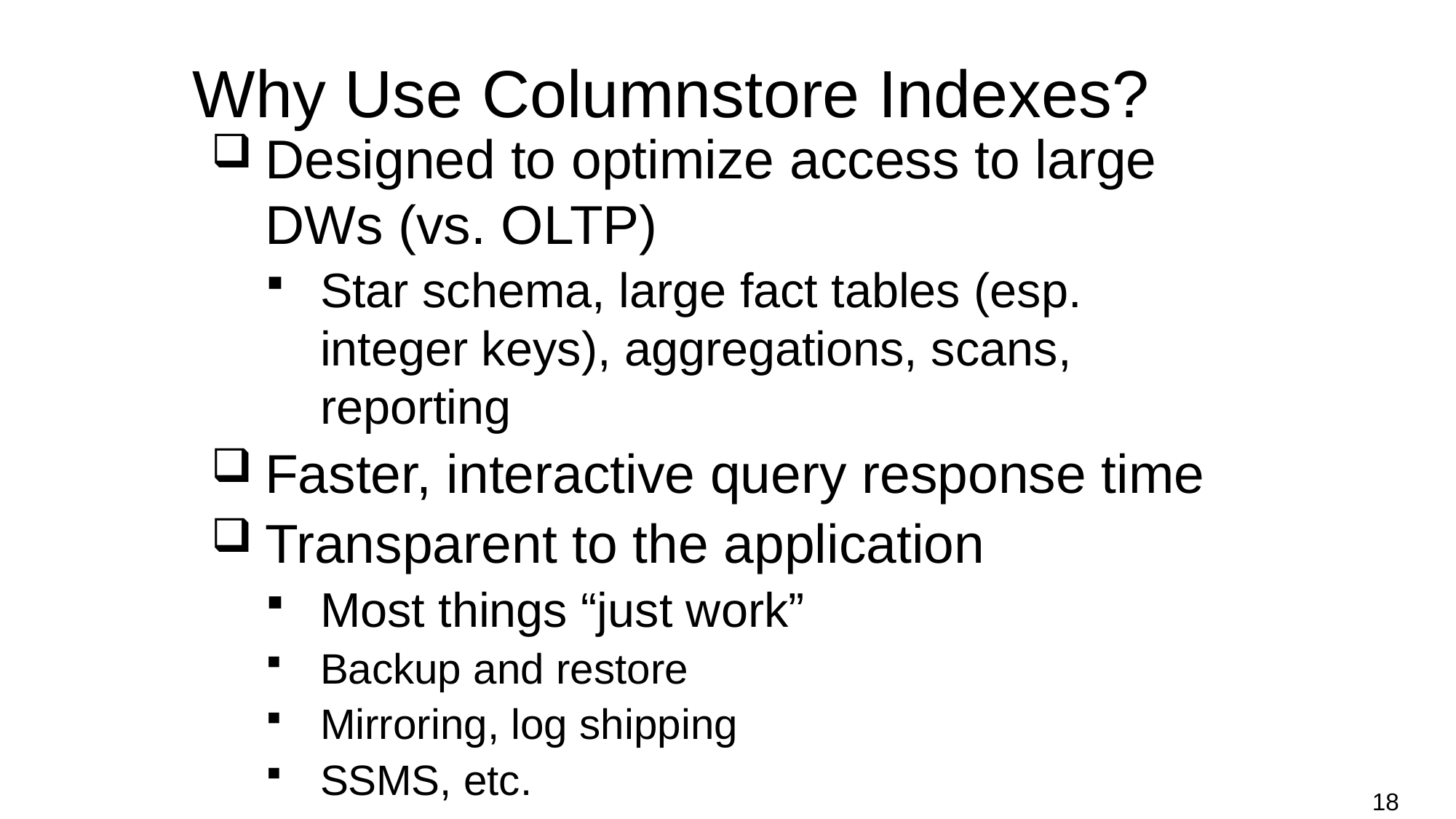

# Why Use Columnstore Indexes?
Designed to optimize access to large DWs (vs. OLTP)
Star schema, large fact tables (esp. integer keys), aggregations, scans, reporting
Faster, interactive query response time
Transparent to the application
Most things “just work”
Backup and restore
Mirroring, log shipping
SSMS, etc.
There are some gotchas (stay tuned…)

18